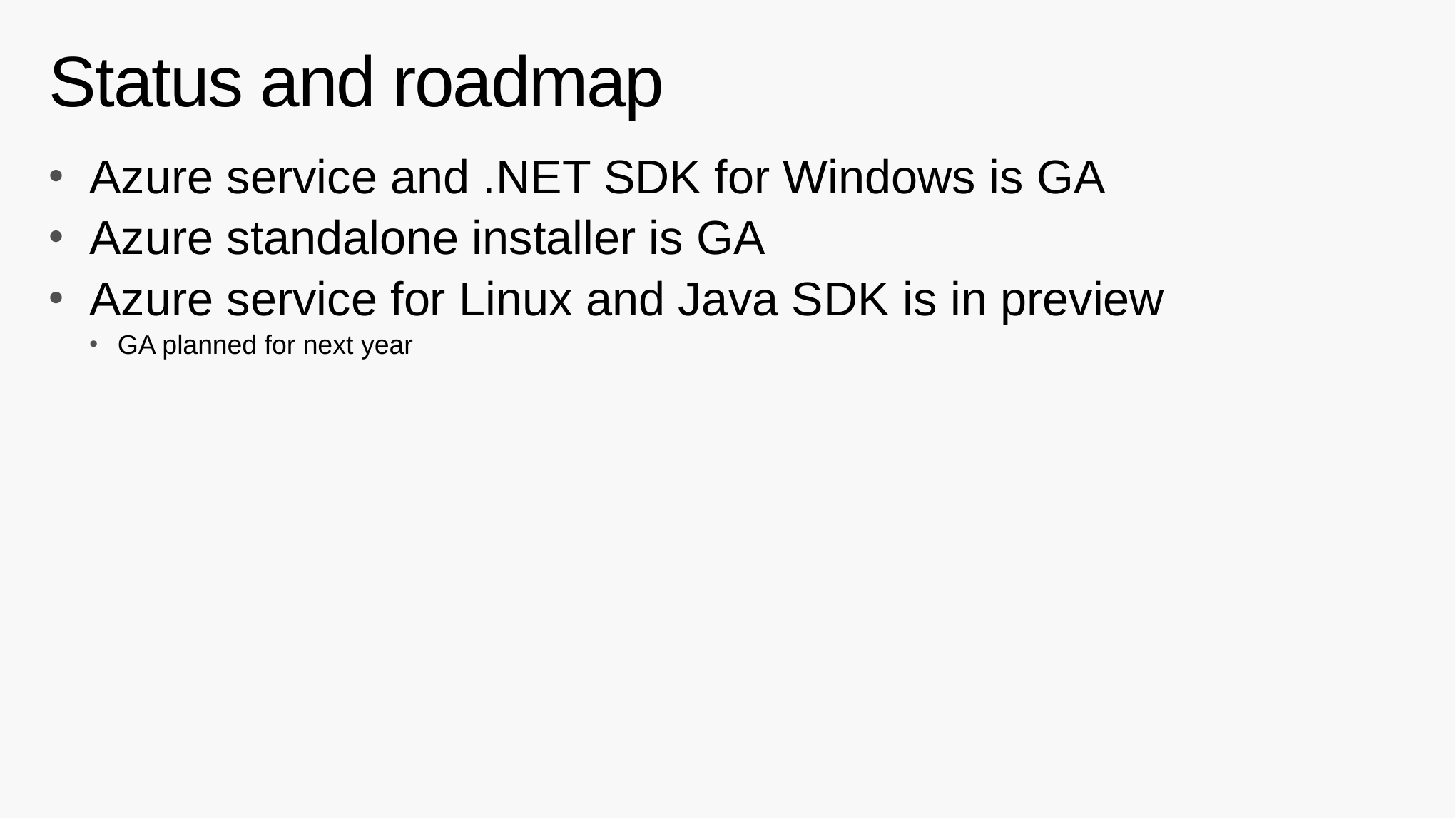

# Status and roadmap
Azure service and .NET SDK for Windows is GA
Azure standalone installer is GA
Azure service for Linux and Java SDK is in preview
GA planned for next year